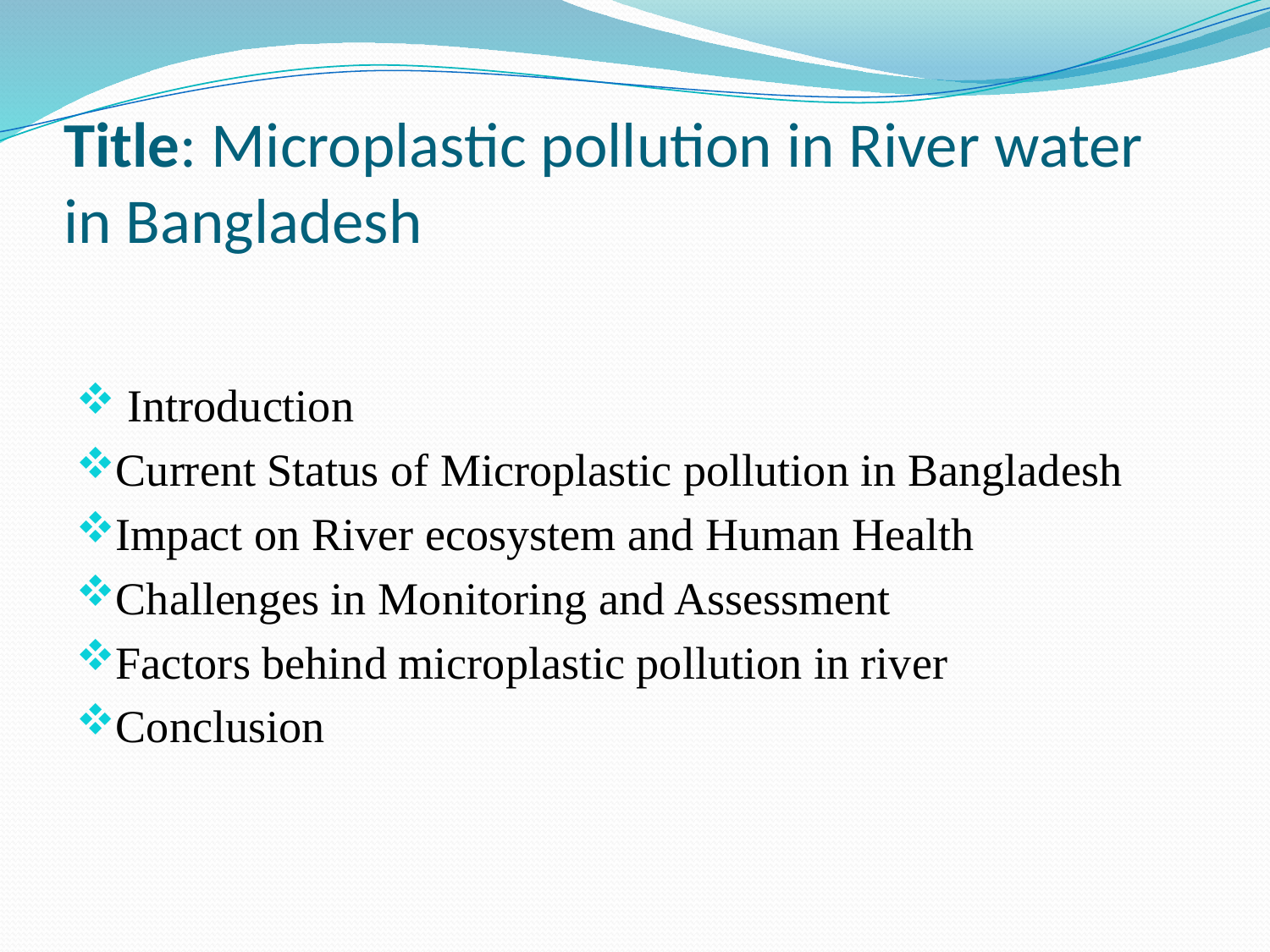

# Title: Microplastic pollution in River water in Bangladesh
 Introduction
Current Status of Microplastic pollution in Bangladesh
Impact on River ecosystem and Human Health
Challenges in Monitoring and Assessment
Factors behind microplastic pollution in river
Conclusion